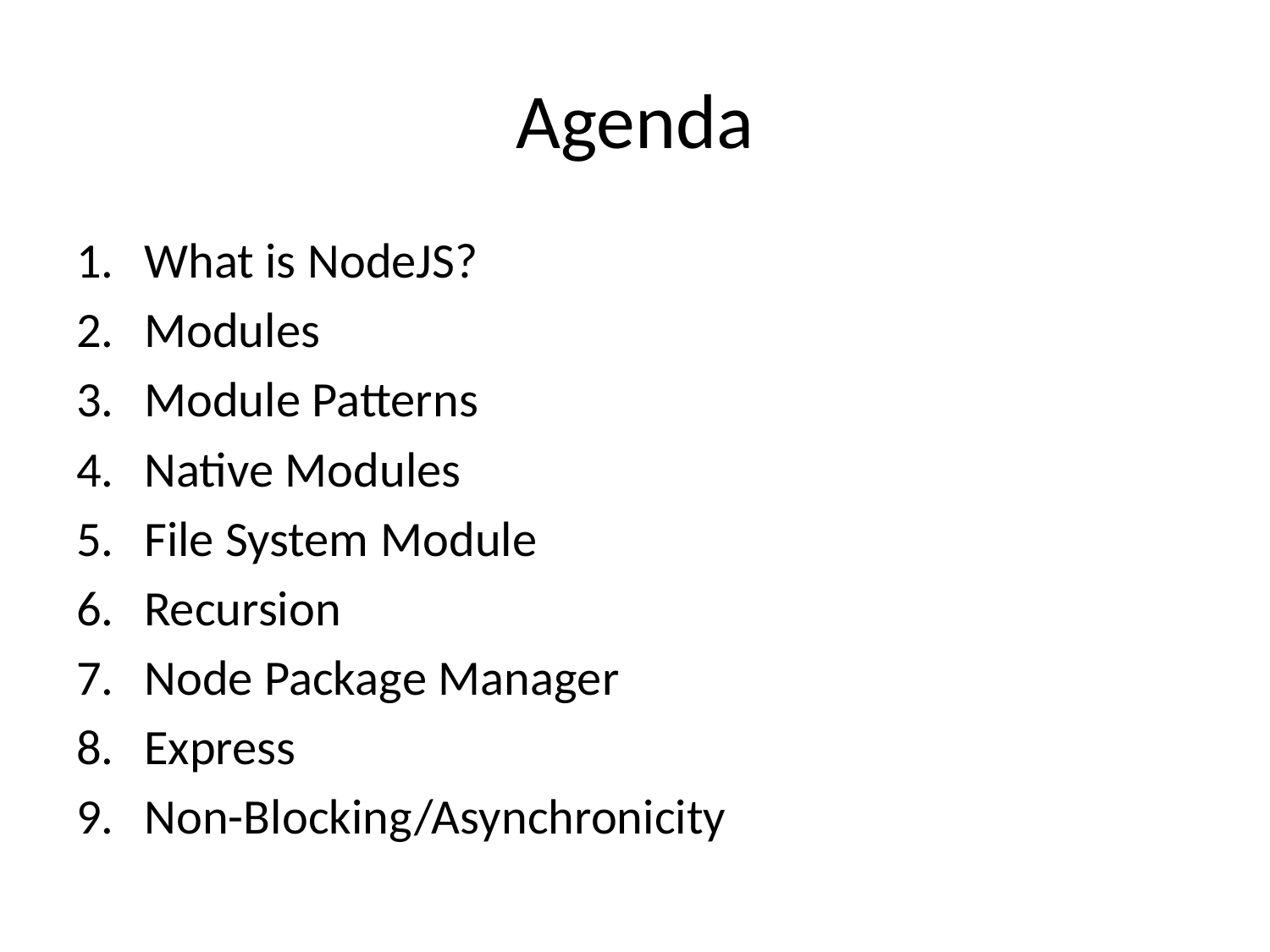

# Agenda
What is NodeJS?
Modules
Module Patterns
Native Modules
File System Module
Recursion
Node Package Manager
Express
Non-Blocking/Asynchronicity